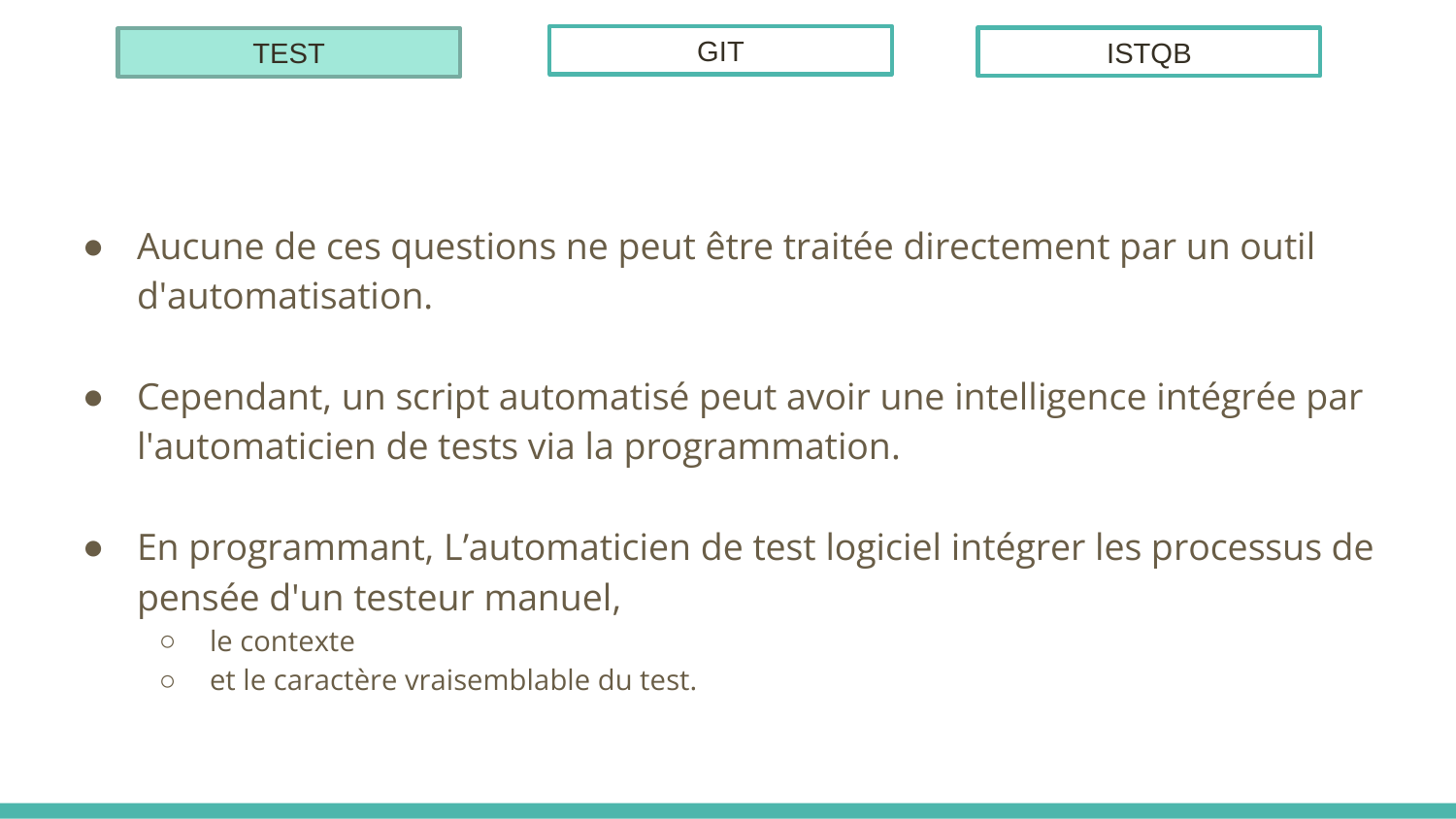

GIT
ISTQB
TEST
#
Aucune de ces questions ne peut être traitée directement par un outil d'automatisation.

Cependant, un script automatisé peut avoir une intelligence intégrée par l'automaticien de tests via la programmation.

En programmant, L’automaticien de test logiciel intégrer les processus de pensée d'un testeur manuel,
le contexte
et le caractère vraisemblable du test.